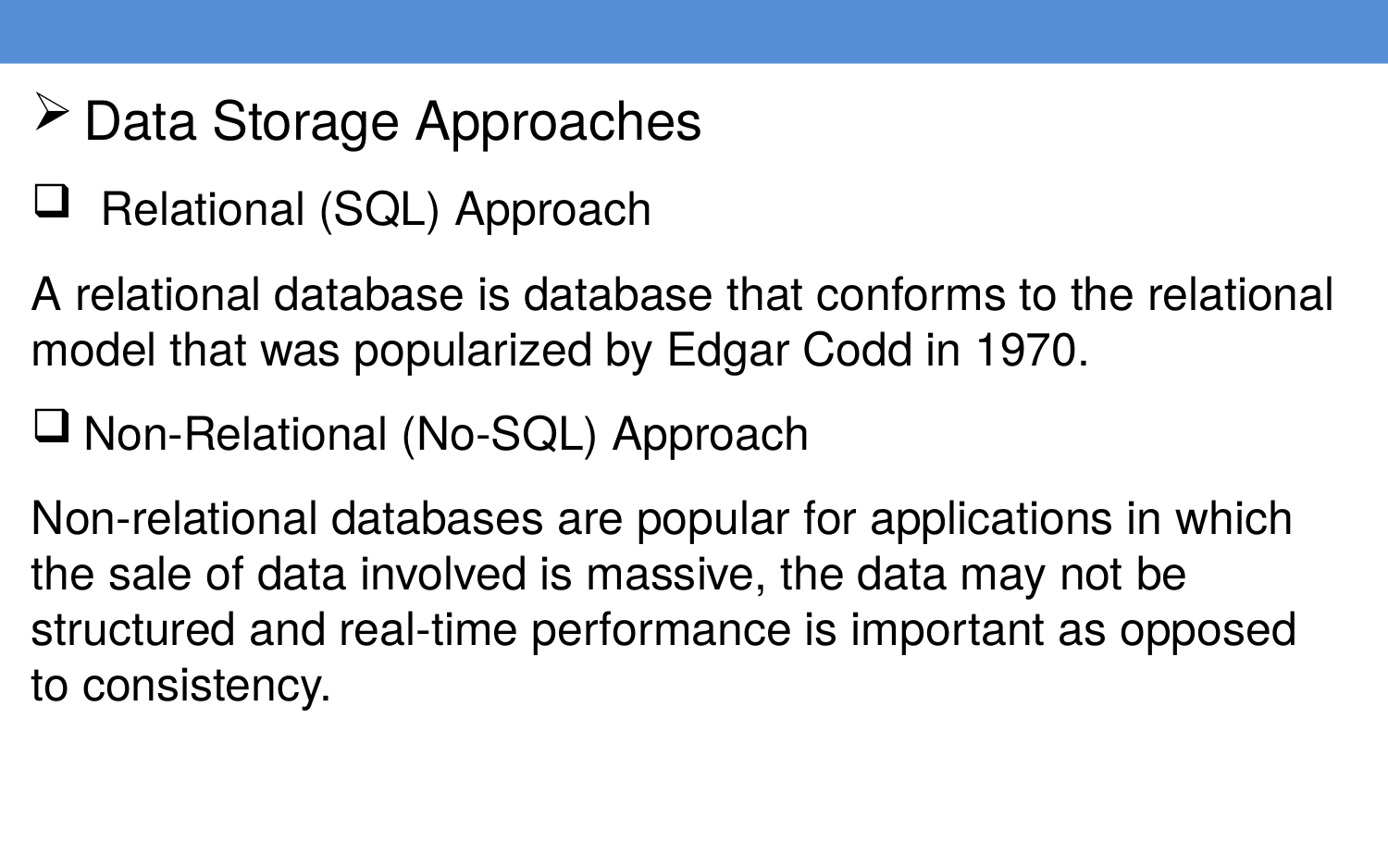

Data Storage Approaches
Relational (SQL) Approach
A relational database is database that conforms to the relational model that was popularized by Edgar Codd in 1970.
Non-Relational (No-SQL) Approach
Non-relational databases are popular for applications in which the sale of data involved is massive, the data may not be structured and real-time performance is important as opposed to consistency.